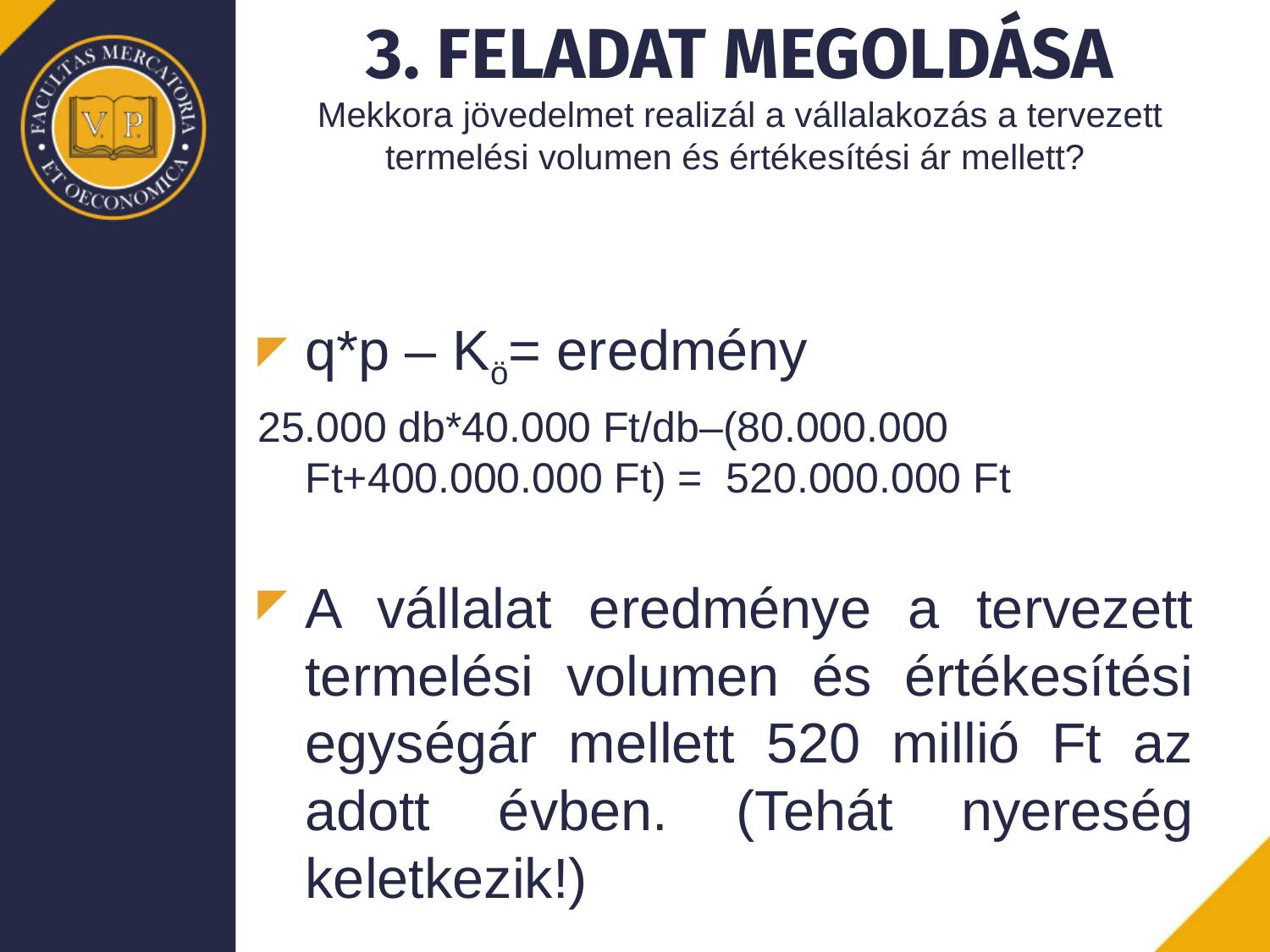

# 3. FELADAT MEGOLDÁSA Mekkora jövedelmet realizál a vállalakozás a tervezett termelési volumen és értékesítési ár mellett?
q*p – Kö= eredmény
25.000 db*40.000 Ft/db–(80.000.000 Ft+400.000.000 Ft) =  520.000.000 Ft

A vállalat eredménye a tervezett termelési volumen és értékesítési egységár mellett 520 millió Ft az adott évben. (Tehát nyereség keletkezik!)